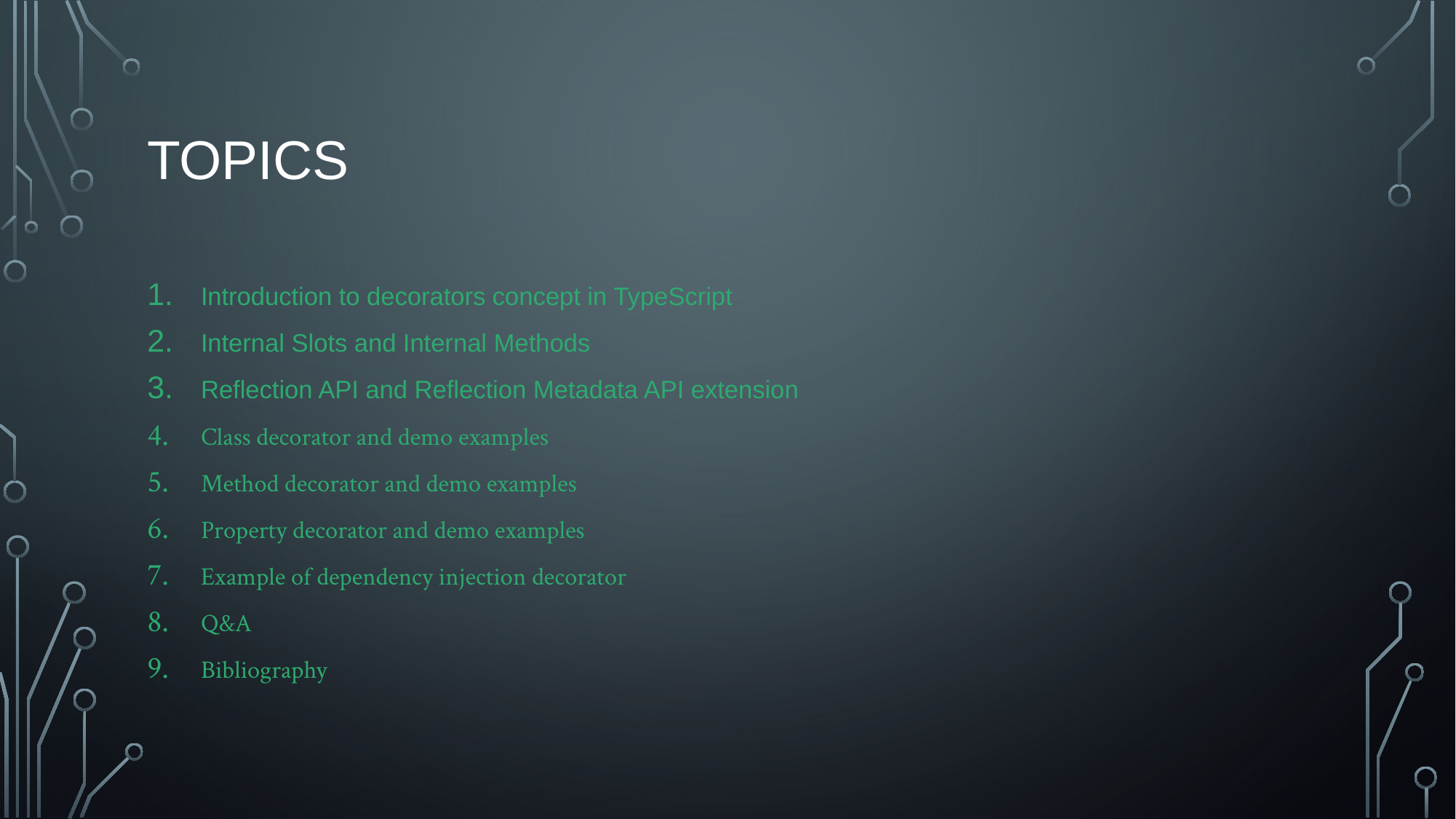

# Topics
Introduction to decorators concept in TypeScript
Internal Slots and Internal Methods
Reflection API and Reflection Metadata API extension
Class decorator and demo examples
Method decorator and demo examples
Property decorator and demo examples
Example of dependency injection decorator
Q&A
Bibliography